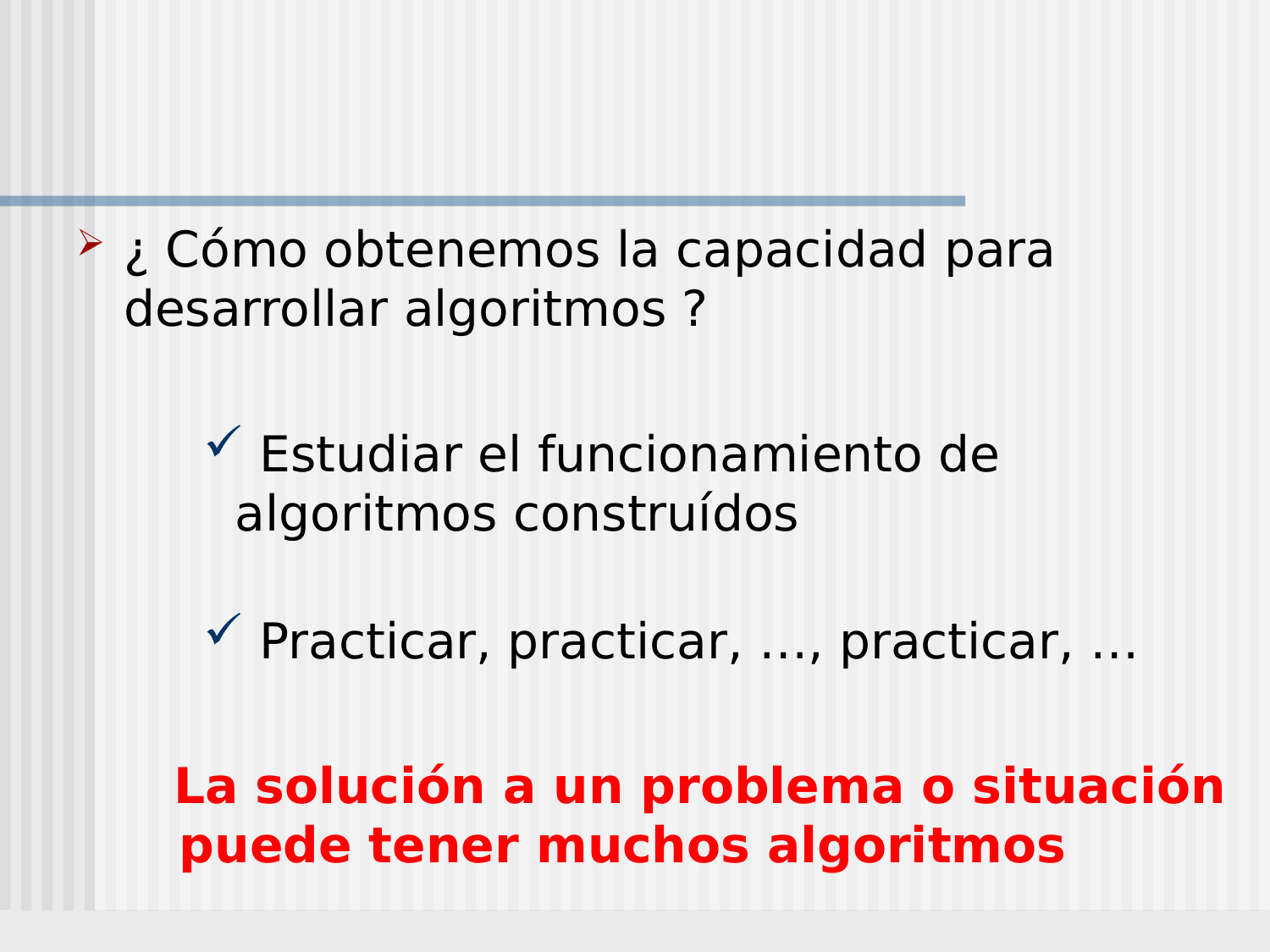

#
¿ Cómo obtenemos la capacidad para desarrollar algoritmos ?

 Estudiar el funcionamiento de algoritmos construídos

 Practicar, practicar, …, practicar, …

  La solución a un problema o situación puede tener muchos algoritmos